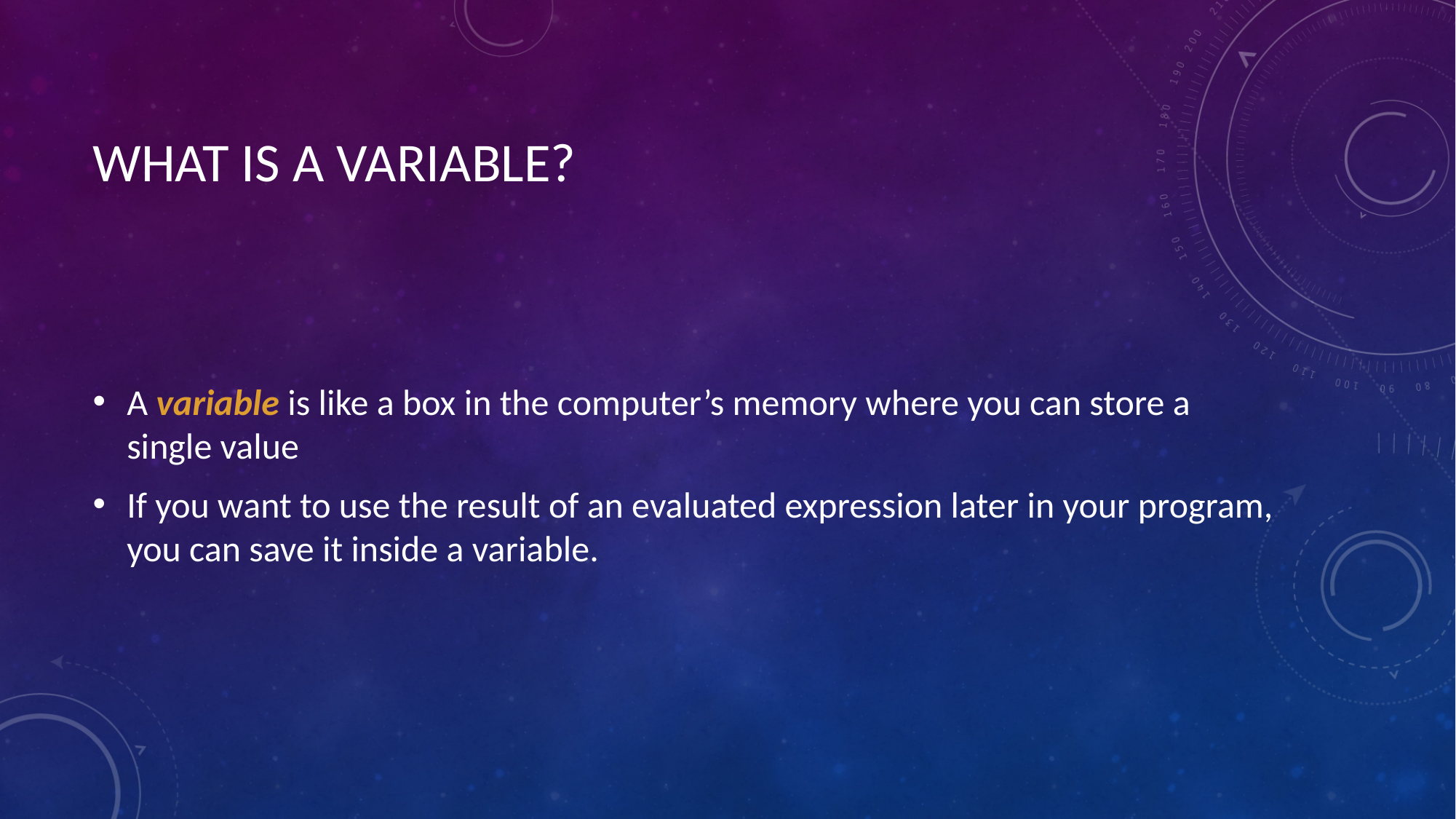

# What Is a variable?
A variable is like a box in the computer’s memory where you can store a single value
If you want to use the result of an evaluated expression later in your program, you can save it inside a variable.